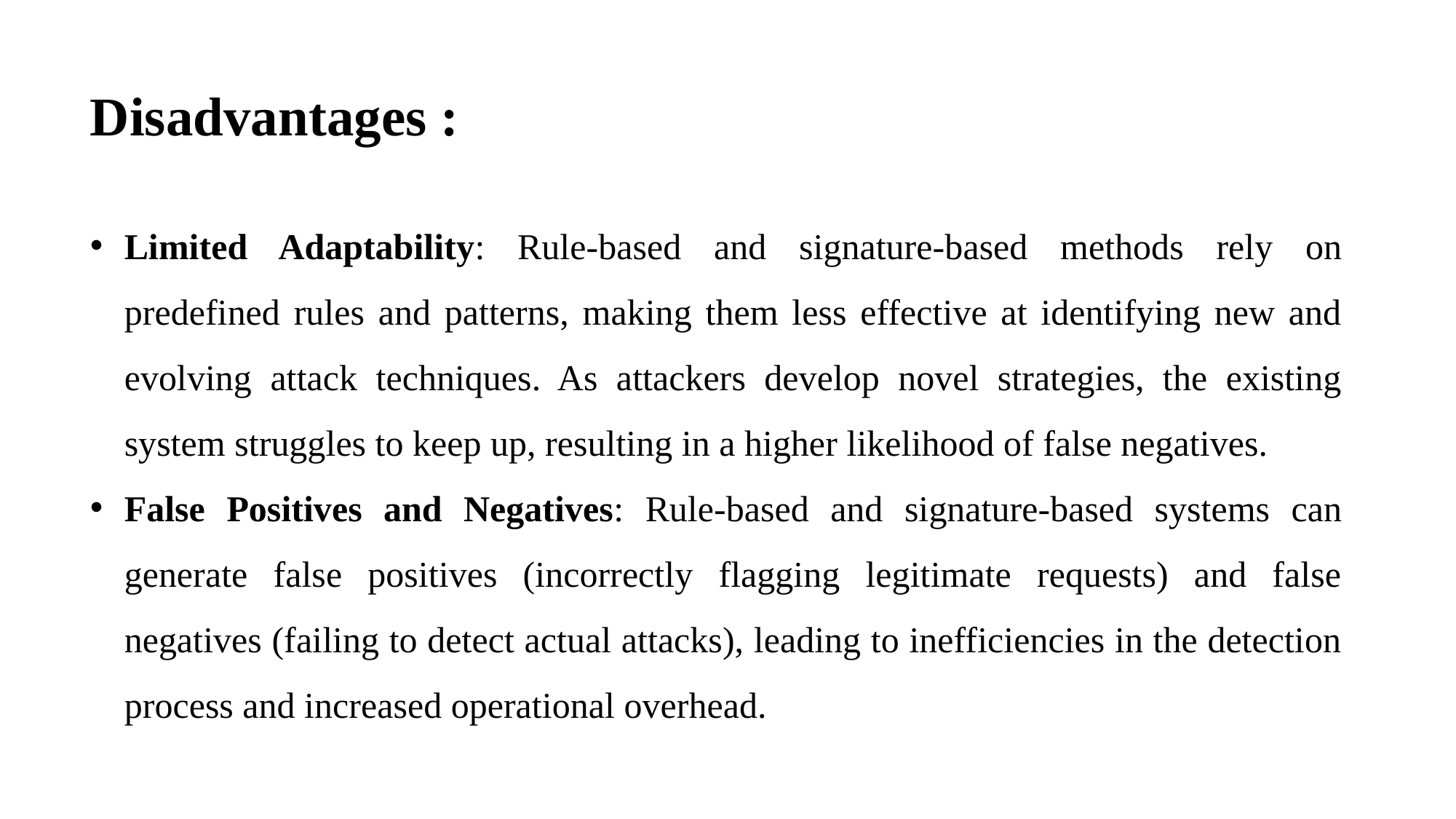

Disadvantages :

Limited Adaptability: Rule-based and signature-based methods rely on predefined rules and patterns, making them less effective at identifying new and evolving attack techniques. As attackers develop novel strategies, the existing system struggles to keep up, resulting in a higher likelihood of false negatives.
False Positives and Negatives: Rule-based and signature-based systems can generate false positives (incorrectly flagging legitimate requests) and false negatives (failing to detect actual attacks), leading to inefficiencies in the detection process and increased operational overhead.